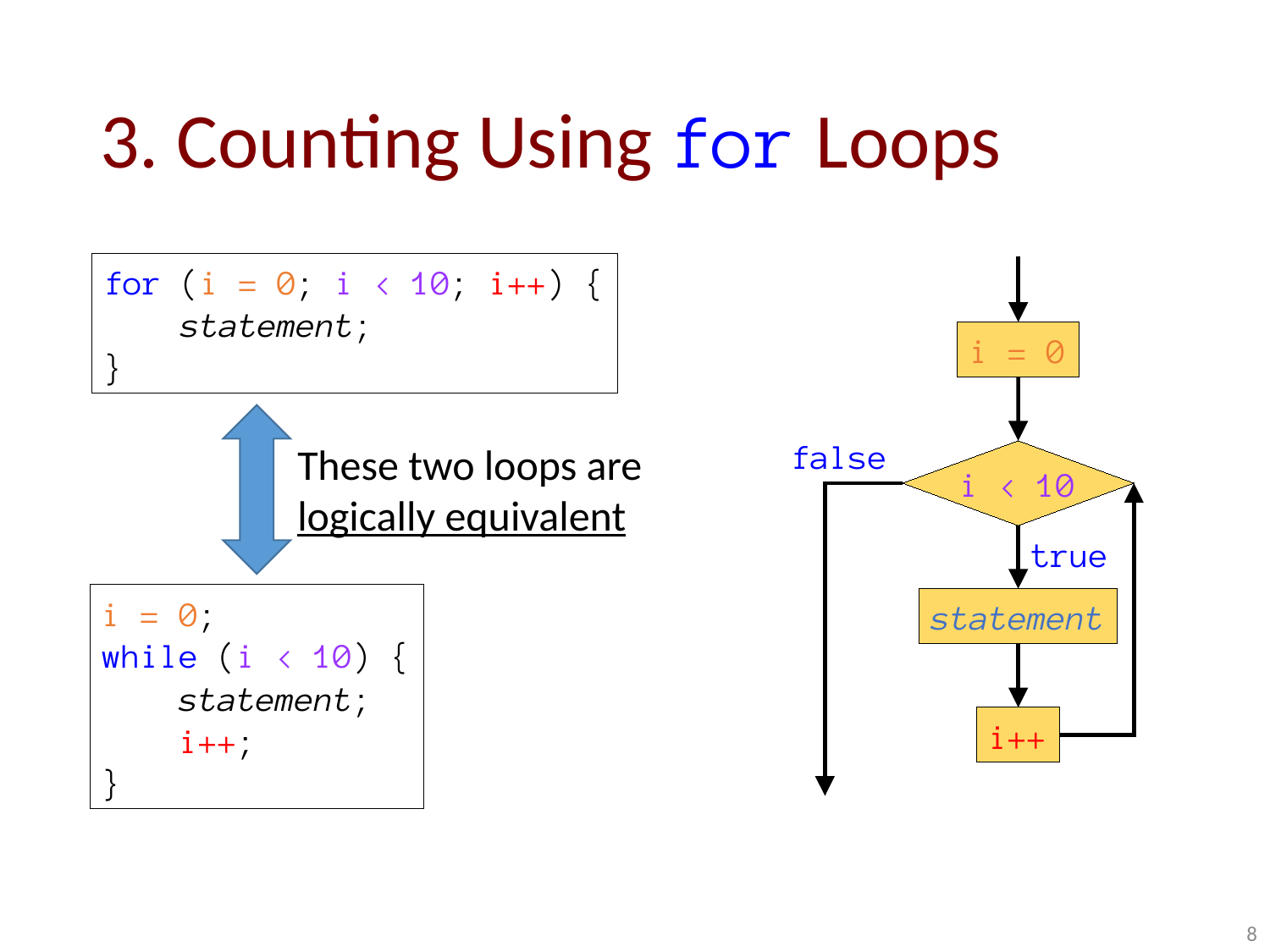

# 3. Counting Using for Loops
for (i = 0; i < 10; i++) {
    statement;
}
i = 0

false
These two loops are logically equivalent
i < 10
true
i = 0;
while (i < 10) {
    statement;
    i++;
}
statement
i++
8